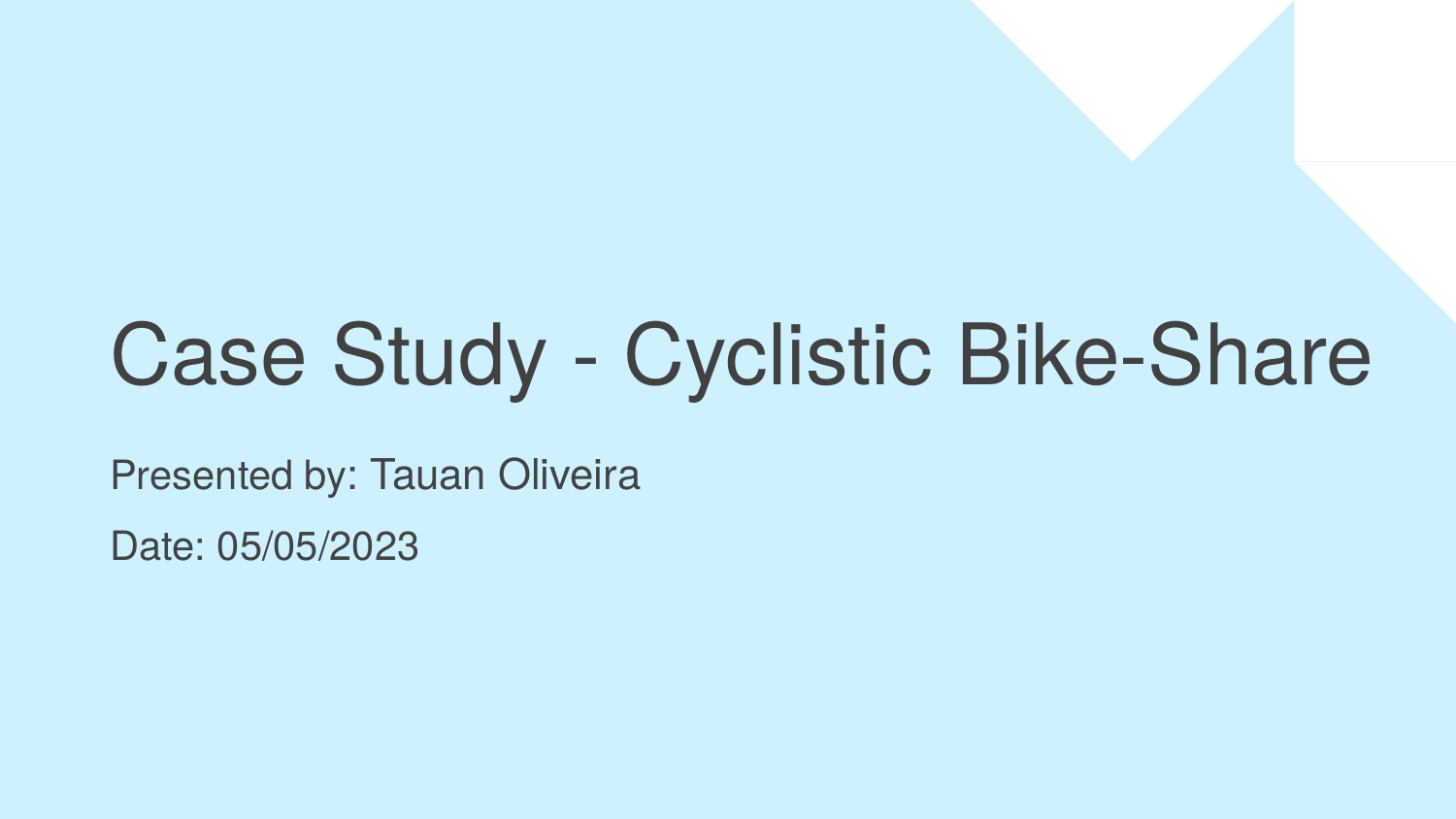

# Case Study - Cyclistic Bike-Share
Presented by: Tauan Oliveira
Date: 05/05/2023